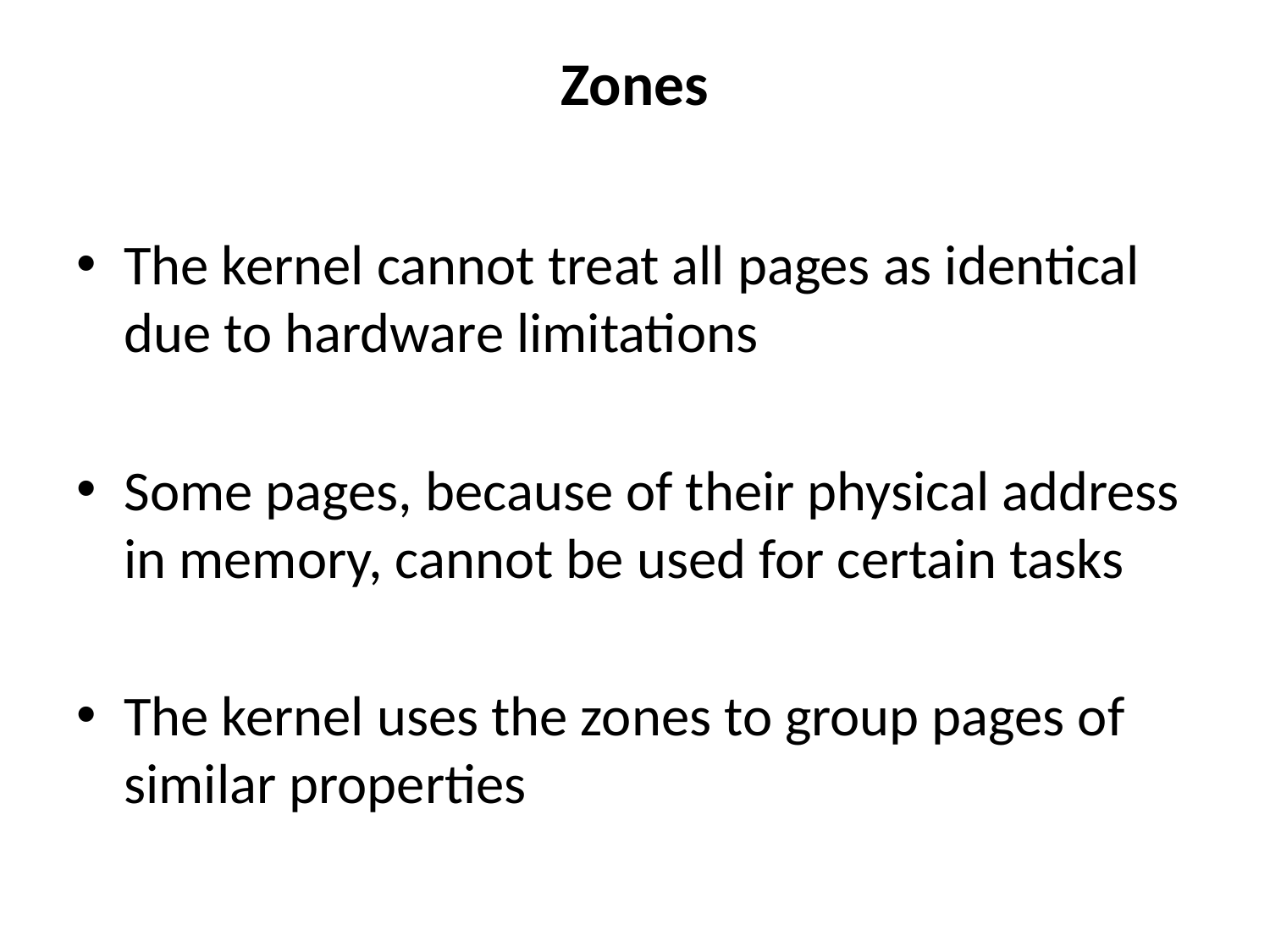

# Zones
The kernel cannot treat all pages as identical due to hardware limitations

Some pages, because of their physical address in memory, cannot be used for certain tasks

The kernel uses the zones to group pages of similar properties